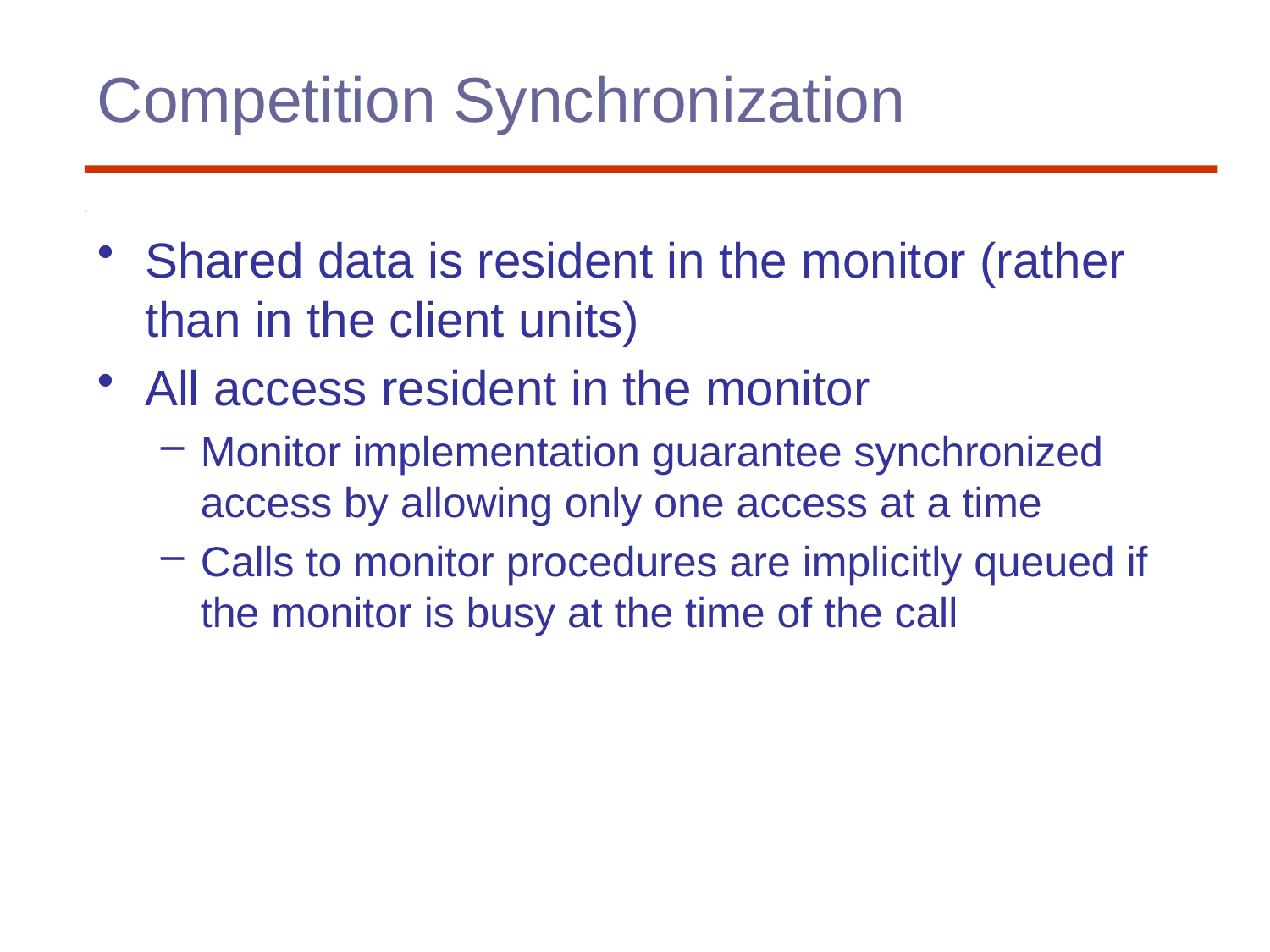

# Competition Synchronization
Shared data is resident in the monitor (rather than in the client units)
All access resident in the monitor
Monitor implementation guarantee synchronized access by allowing only one access at a time
Calls to monitor procedures are implicitly queued if the monitor is busy at the time of the call